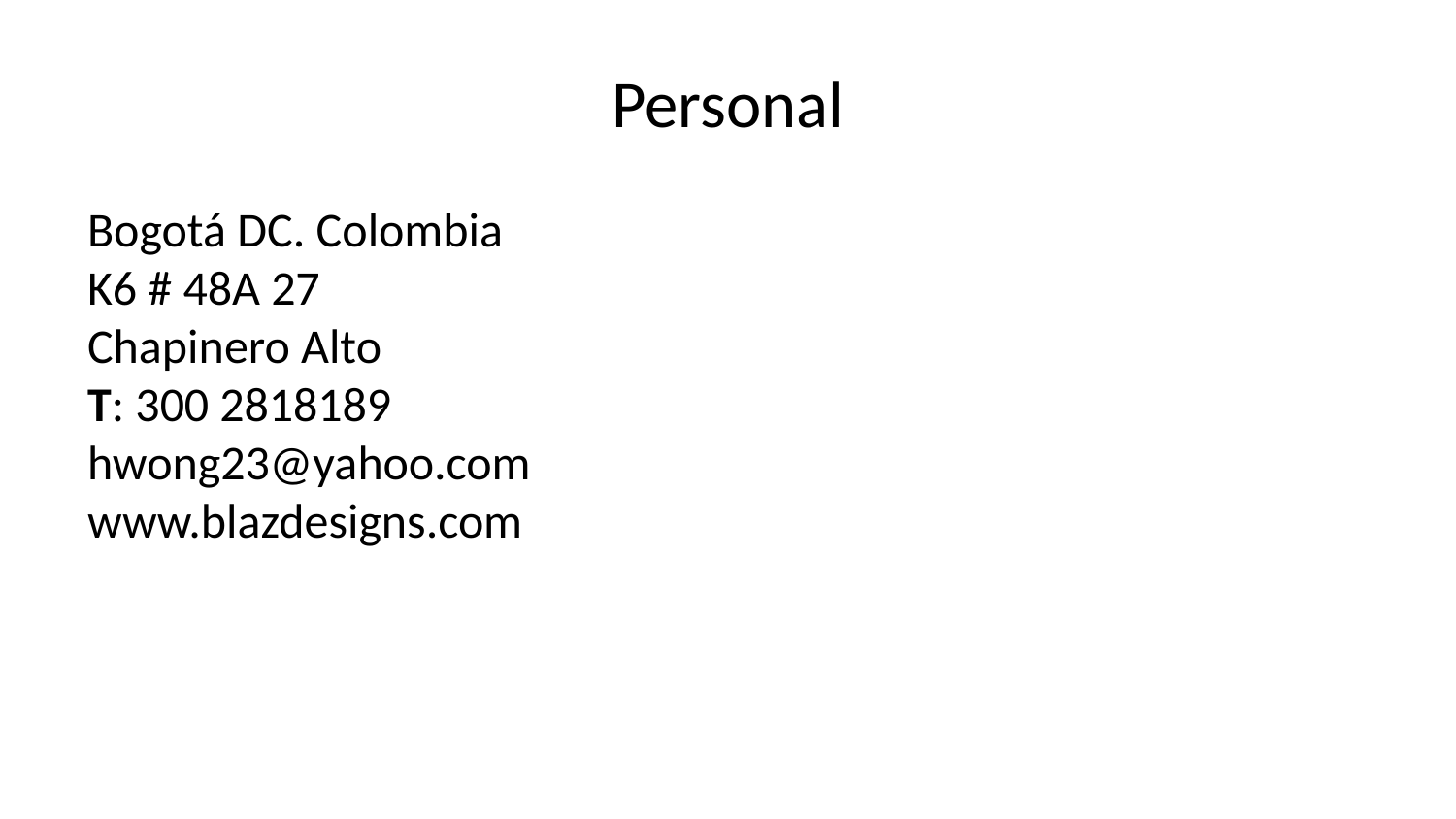

# Personal
Bogotá DC. Colombia
K6 # 48A 27
Chapinero Alto
T: 300 2818189
hwong23@yahoo.com
www.blazdesigns.com